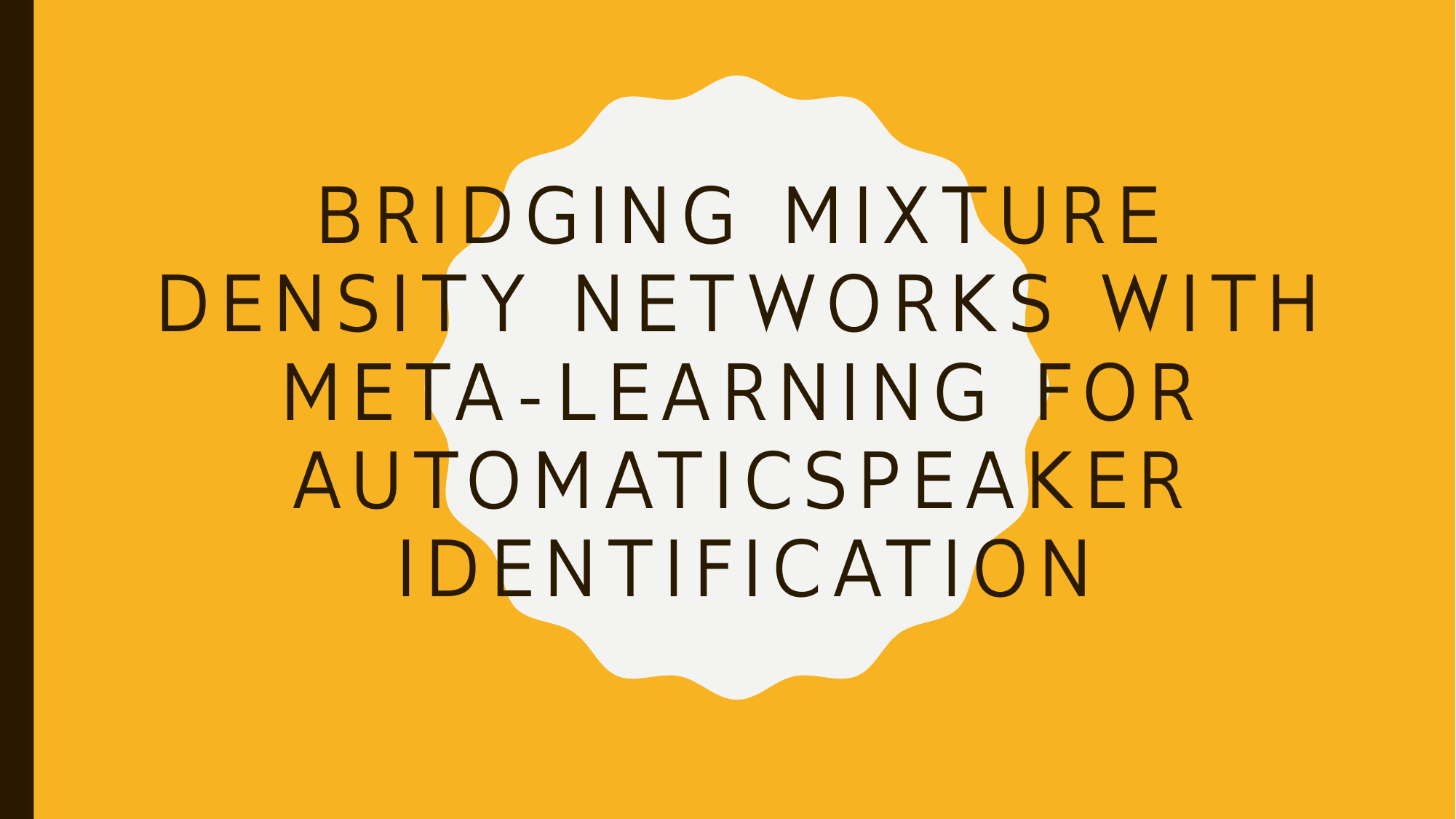

# BRIDGING MIXTURE DENSITY NETWORKS WITH META-LEARNING FOR AUTOMATICSPEAKER IDENTIFICATION